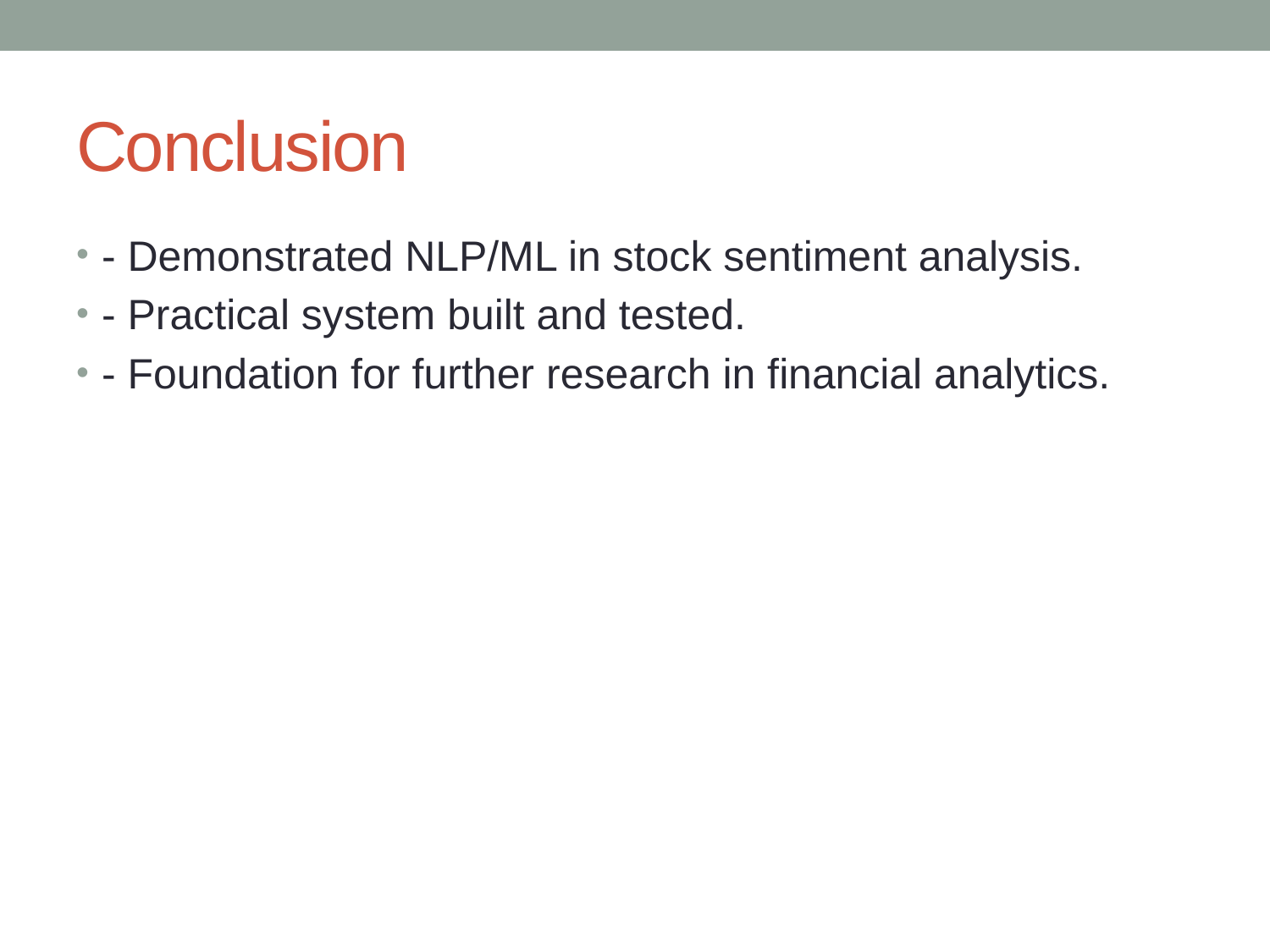

# Conclusion
- Demonstrated NLP/ML in stock sentiment analysis.
- Practical system built and tested.
- Foundation for further research in financial analytics.